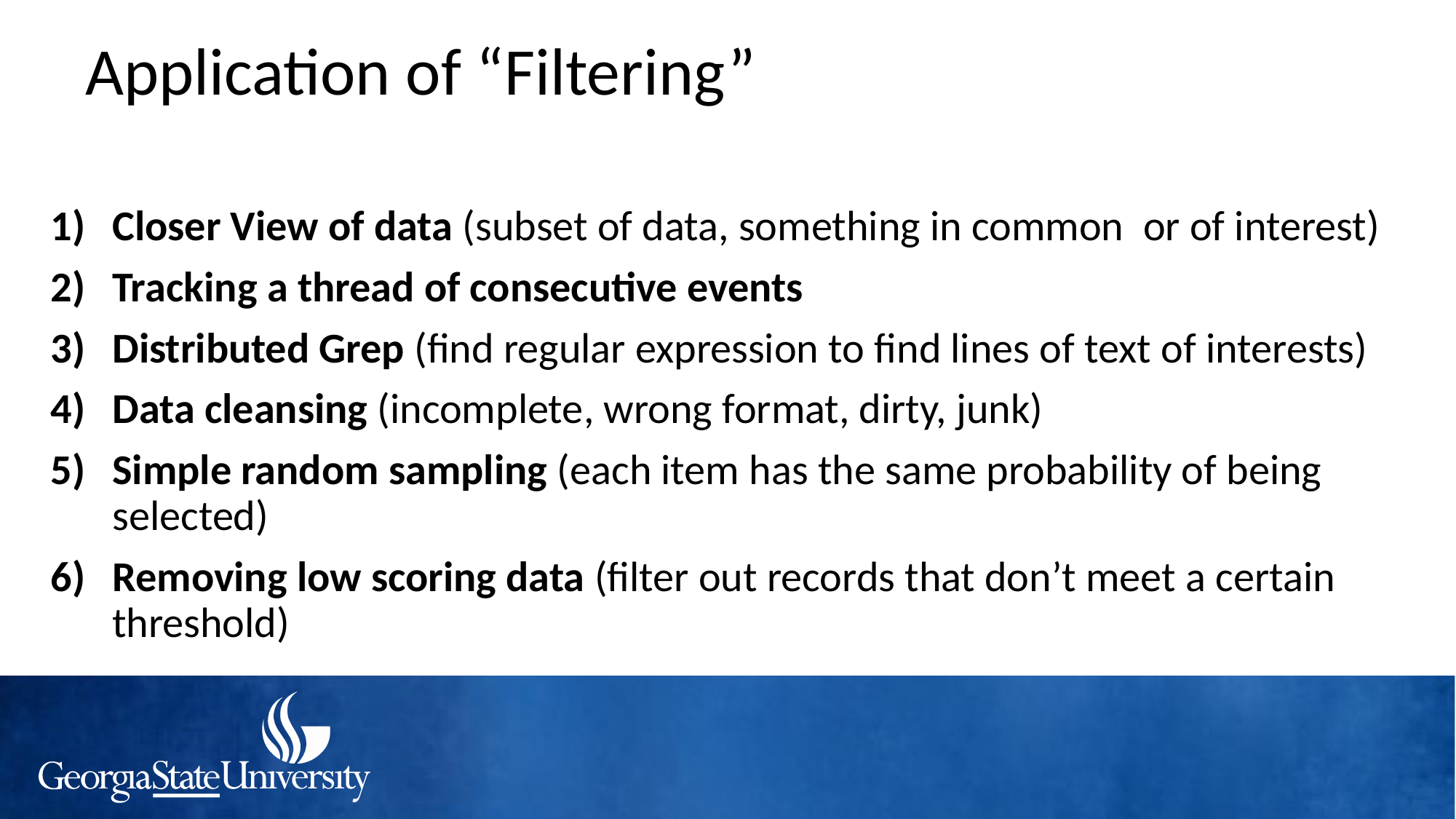

# Application of “Filtering”
Closer View of data (subset of data, something in common  or of interest)
Tracking a thread of consecutive events
Distributed Grep (find regular expression to find lines of text of interests)
Data cleansing (incomplete, wrong format, dirty, junk)
Simple random sampling (each item has the same probability of being selected)
Removing low scoring data (filter out records that don’t meet a certain threshold)